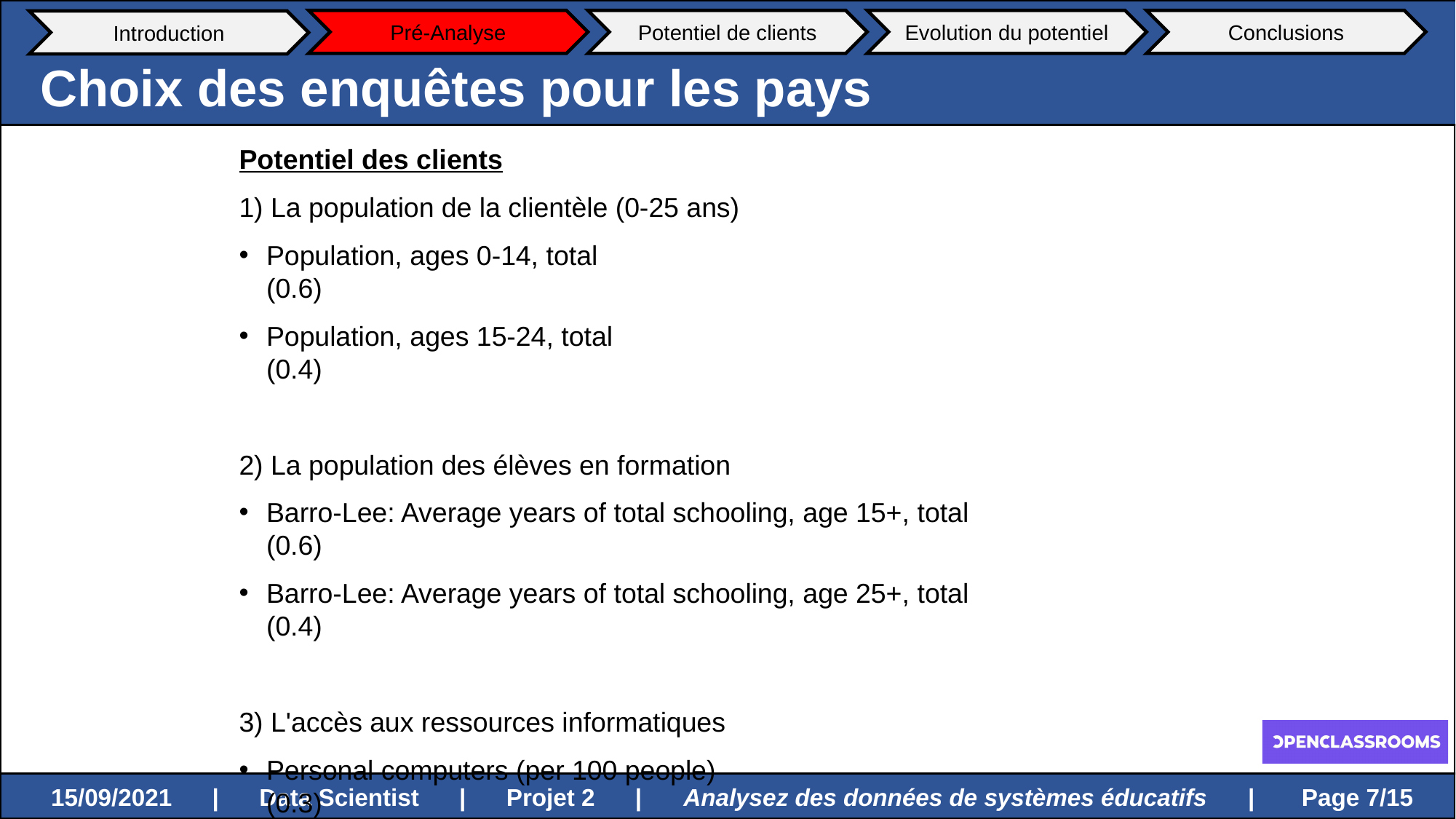

Pré-Analyse
Potentiel de clients
Evolution du potentiel
Conclusions
Introduction
Choix des enquêtes pour les pays
Potentiel des clients
1) La population de la clientèle (0-25 ans)
Population, ages 0-14, total 		     		(0.6)
Population, ages 15-24, total		     		(0.4)

2) La population des élèves en formation
Barro-Lee: Average years of total schooling, age 15+, total	(0.6)
Barro-Lee: Average years of total schooling, age 25+, total	(0.4)

3) L'accès aux ressources informatiques
Personal computers (per 100 people)	     		(0.3)
Internet users (per 100 people)		     		(0.4)
GDP per capita (current US)		     		(0.3)
     Page 7/15